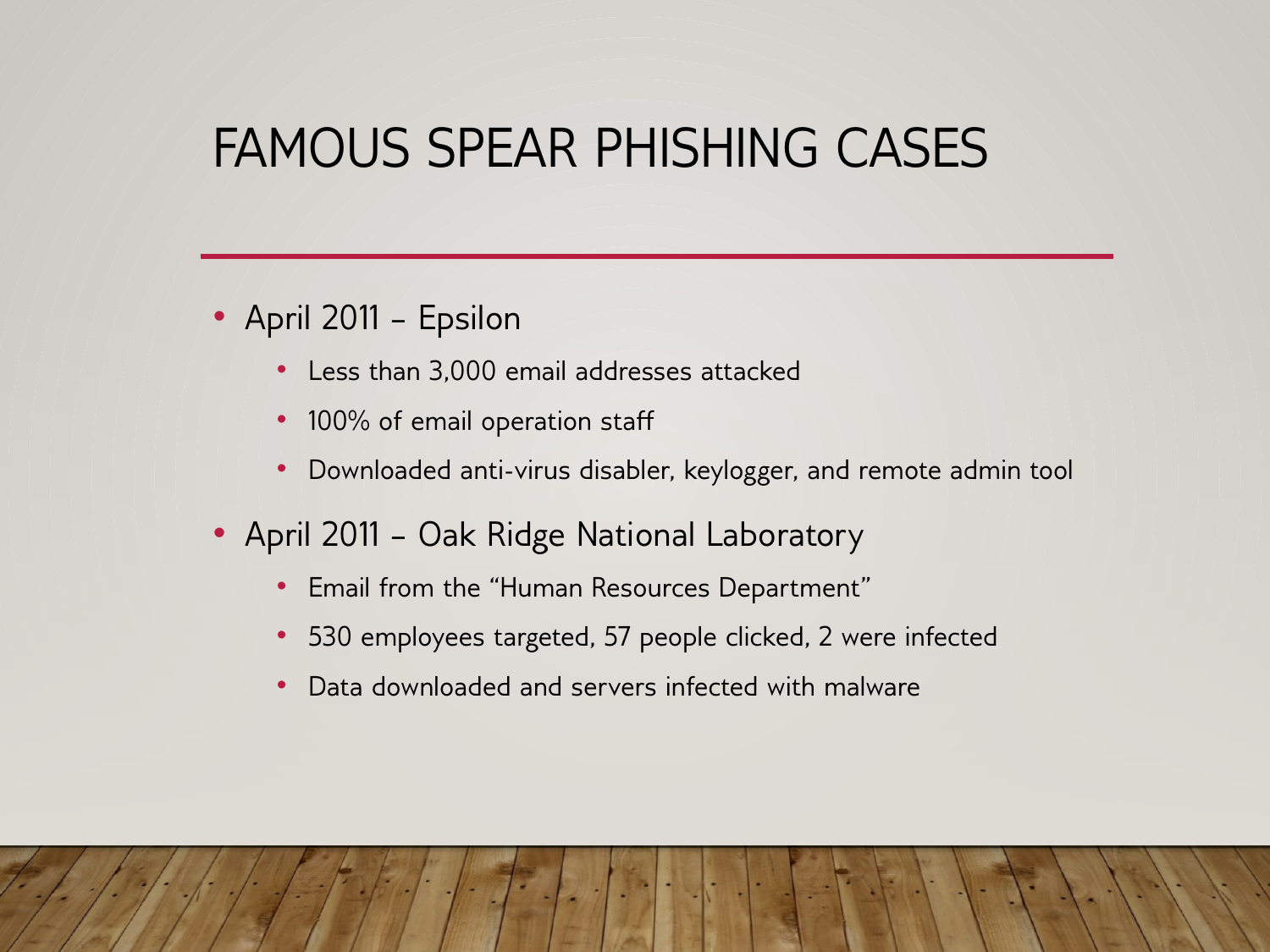

# Famous Spear Phishing cases
April 2011 – Epsilon
Less than 3,000 email addresses attacked
100% of email operation staff
Downloaded anti-virus disabler, keylogger, and remote admin tool
April 2011 – Oak Ridge National Laboratory
Email from the “Human Resources Department”
530 employees targeted, 57 people clicked, 2 were infected
Data downloaded and servers infected with malware